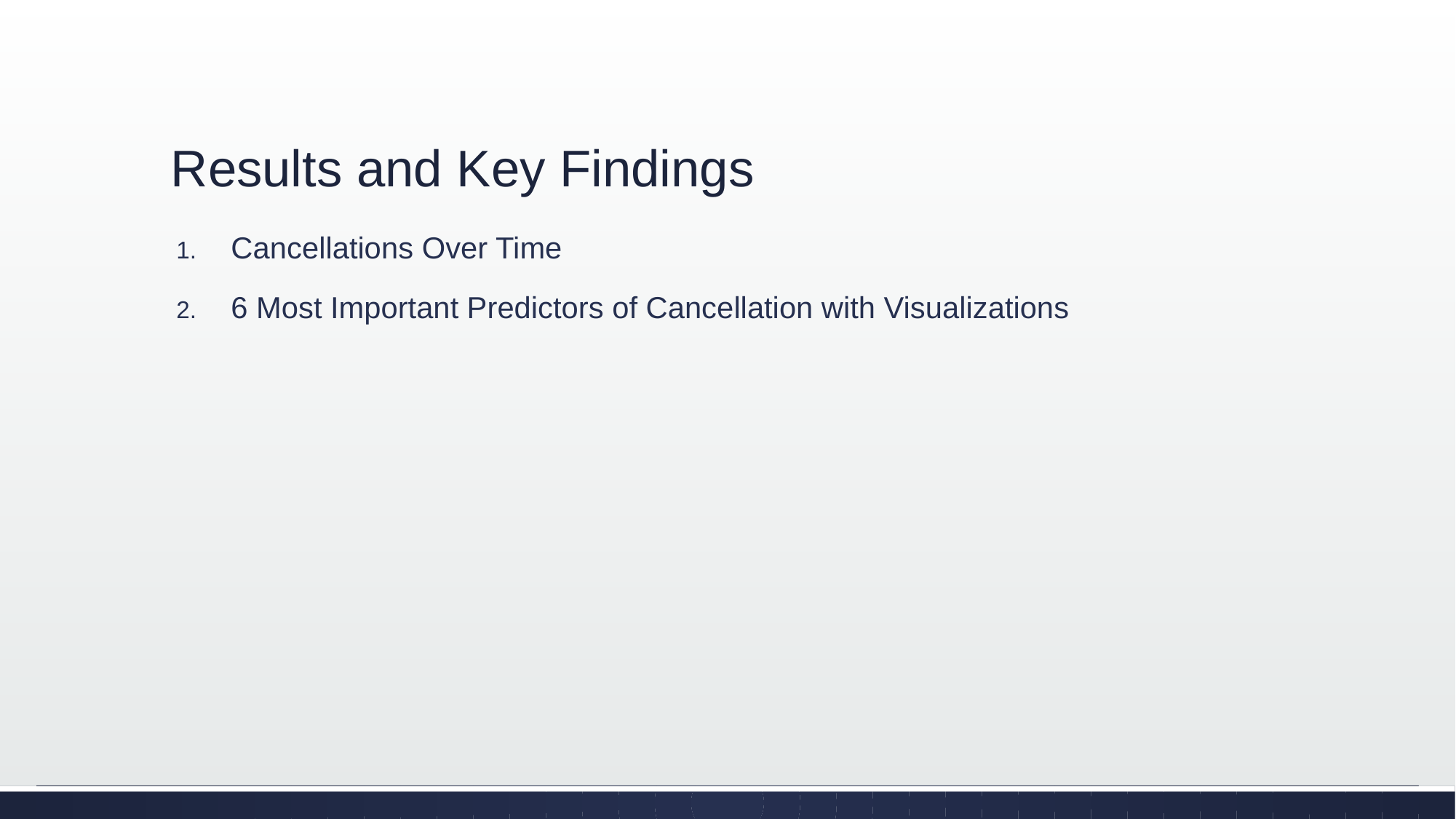

# Results and Key Findings
Cancellations Over Time
6 Most Important Predictors of Cancellation with Visualizations